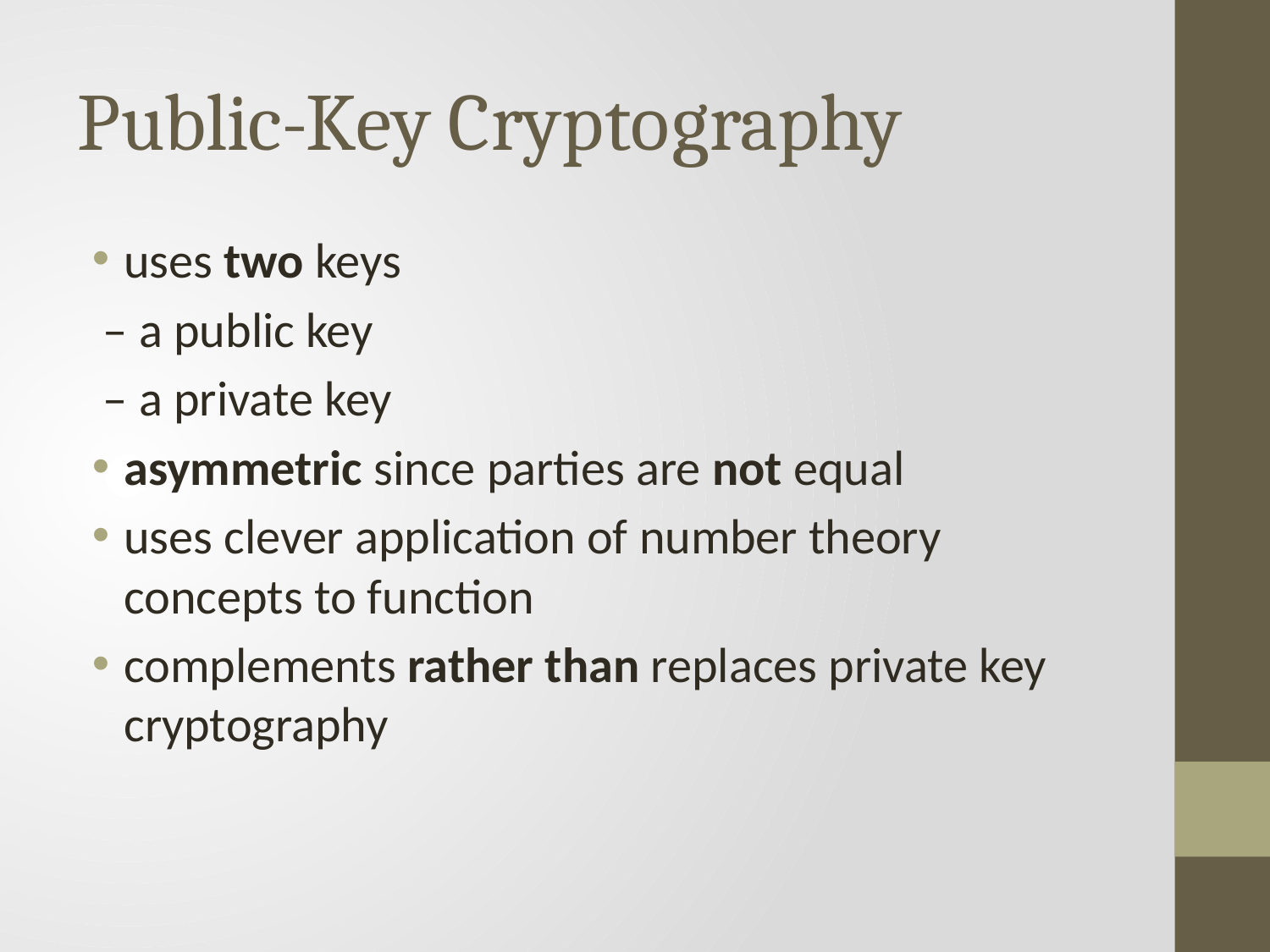

# Public-Key Cryptography
uses two keys
 – a public key
 – a private key
asymmetric since parties are not equal
uses clever application of number theory concepts to function
complements rather than replaces private key cryptography